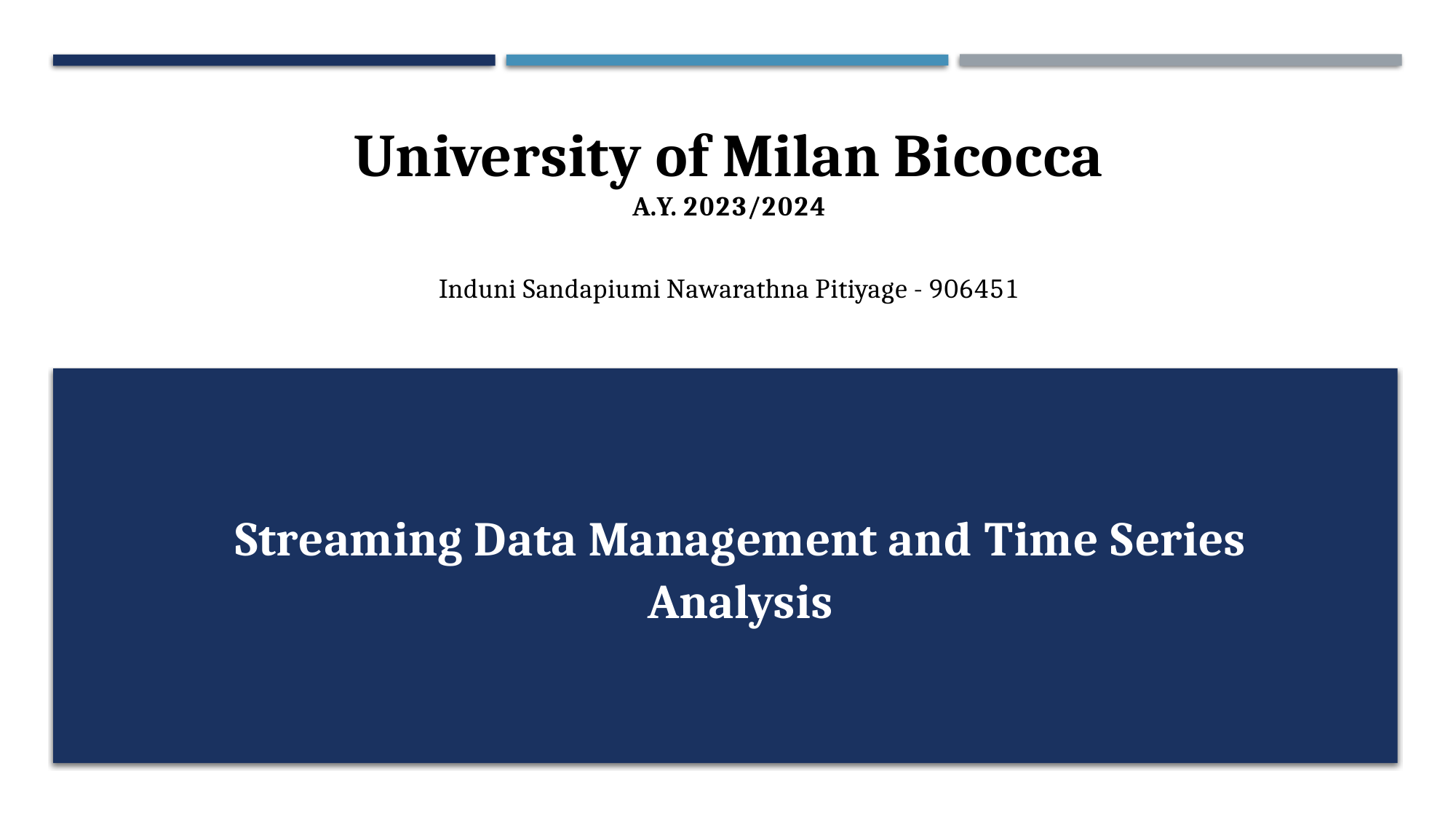

University of Milan Bicocca
A.Y. 2023/2024

Induni Sandapiumi Nawarathna Pitiyage - 906451

Streaming Data Management and Time Series Analysis